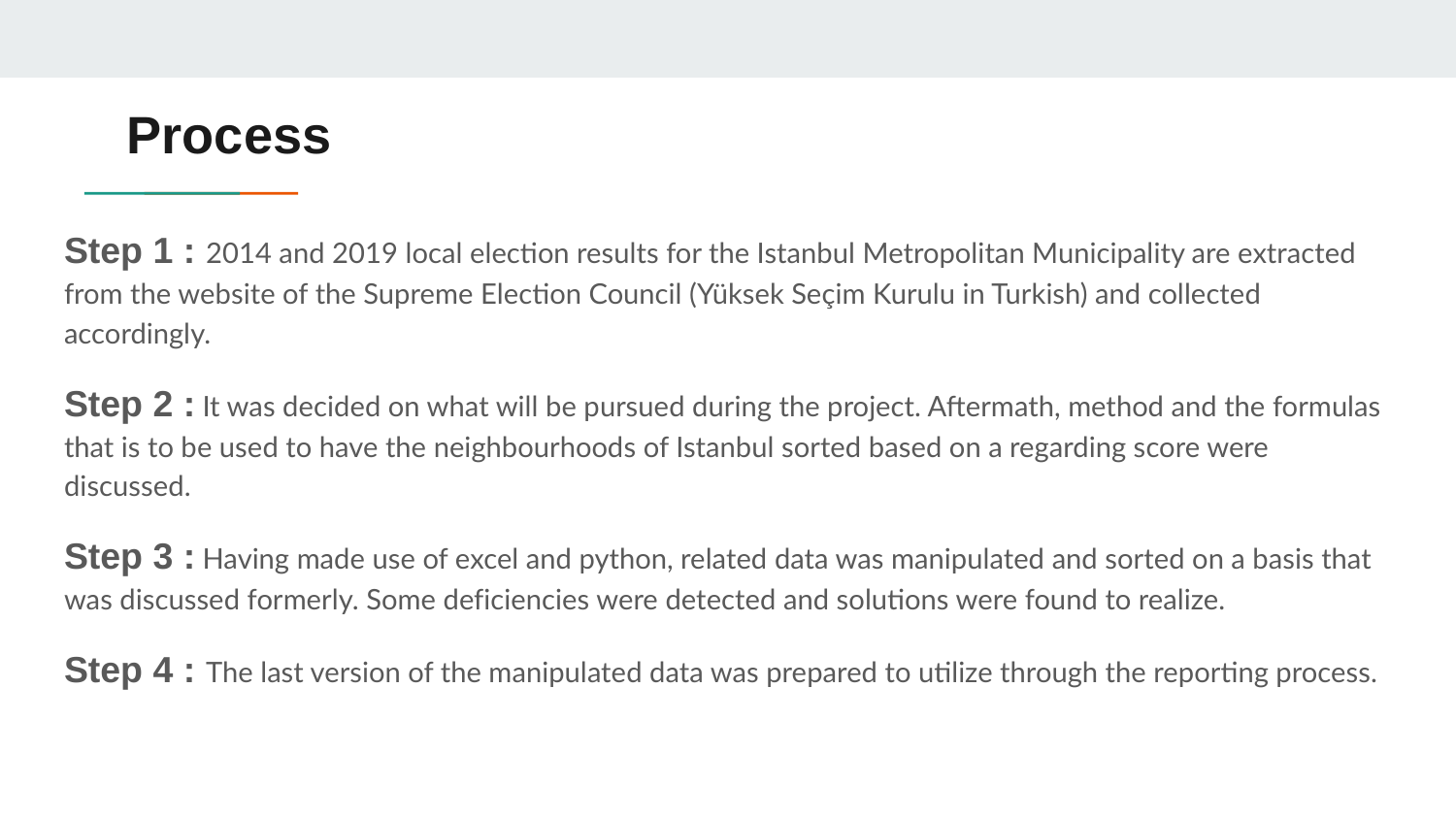

# Process
Step 1 : 2014 and 2019 local election results for the Istanbul Metropolitan Municipality are extracted from the website of the Supreme Election Council (Yüksek Seçim Kurulu in Turkish) and collected accordingly.
Step 2 : It was decided on what will be pursued during the project. Aftermath, method and the formulas  that is to be used to have the neighbourhoods of Istanbul sorted based on a regarding score were discussed.
Step 3 : Having made use of excel and python, related data was manipulated and sorted on a basis that was discussed formerly. Some deficiencies were detected and solutions were found to realize.
Step 4 : The last version of the manipulated data was prepared to utilize through the reporting process.